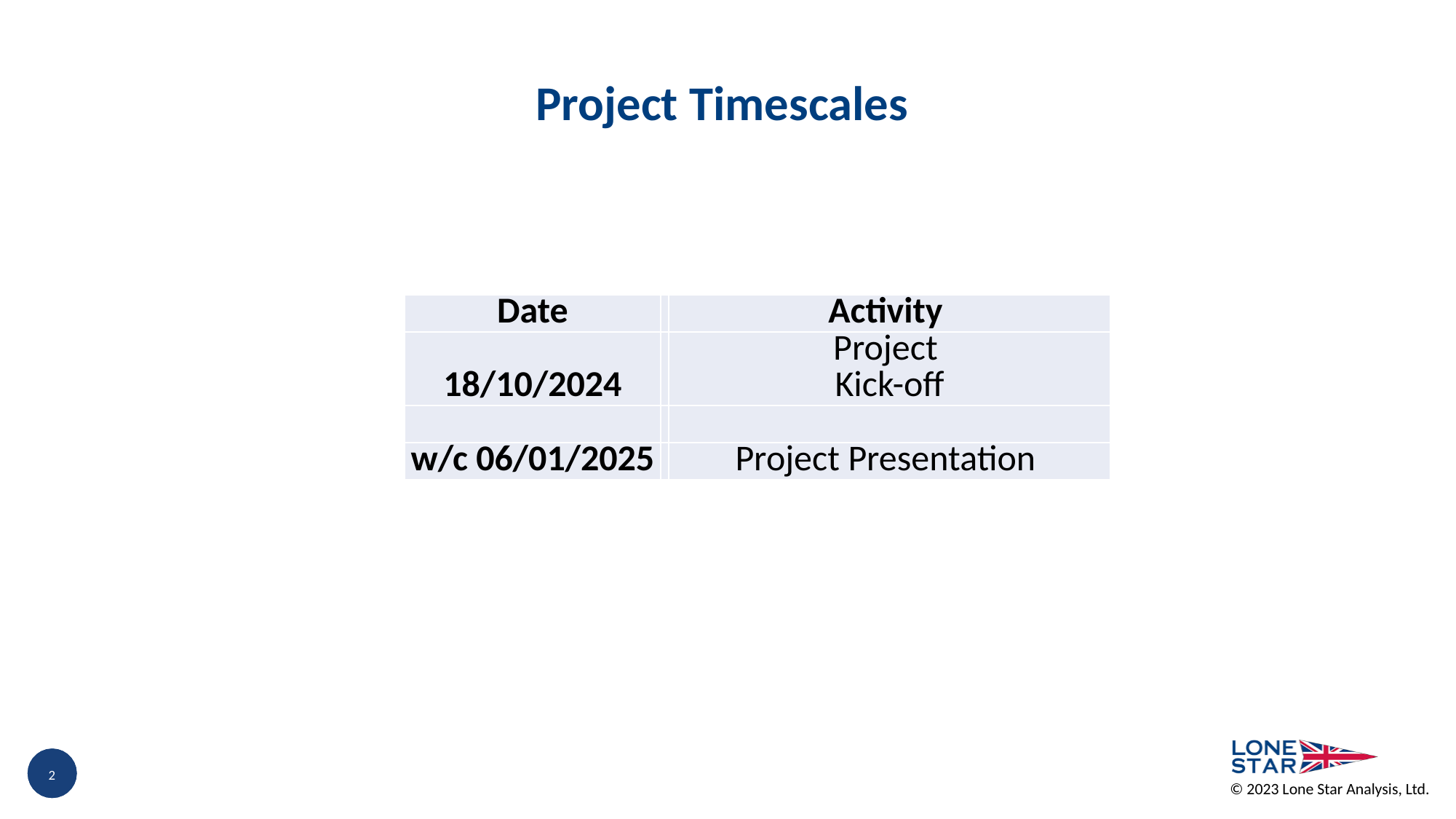

Project Timescales
| Date |  | Activity |
| --- | --- | --- |
| 18/10/2024 |  | Project Kick-off |
|  |  |  |
| w/c 06/01/2025 |  | Project Presentation |
2